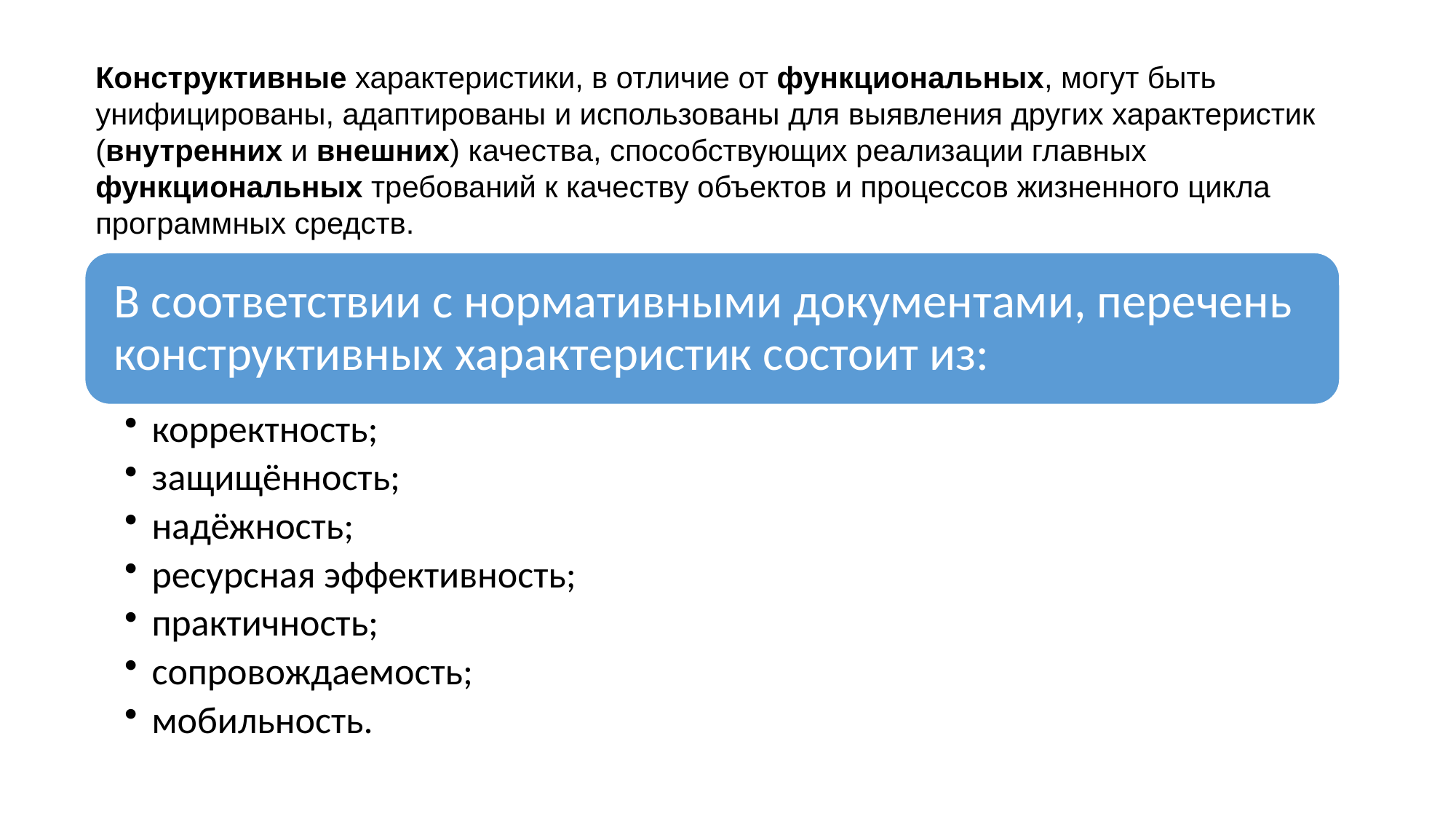

Конструктивные характеристики, в отличие от функциональных, могут быть унифицированы, адаптированы и использованы для выявления других характеристик (внутренних и внешних) качества, способствующих реализации главных функциональных требований к качеству объектов и процессов жизненного цикла программных средств.
В соответствии с нормативными документами, перечень конструктивных характеристик состоит из:
корректность;
защищённость;
надёжность;
ресурсная эффективность;
практичность;
сопровождаемость;
мобильность.